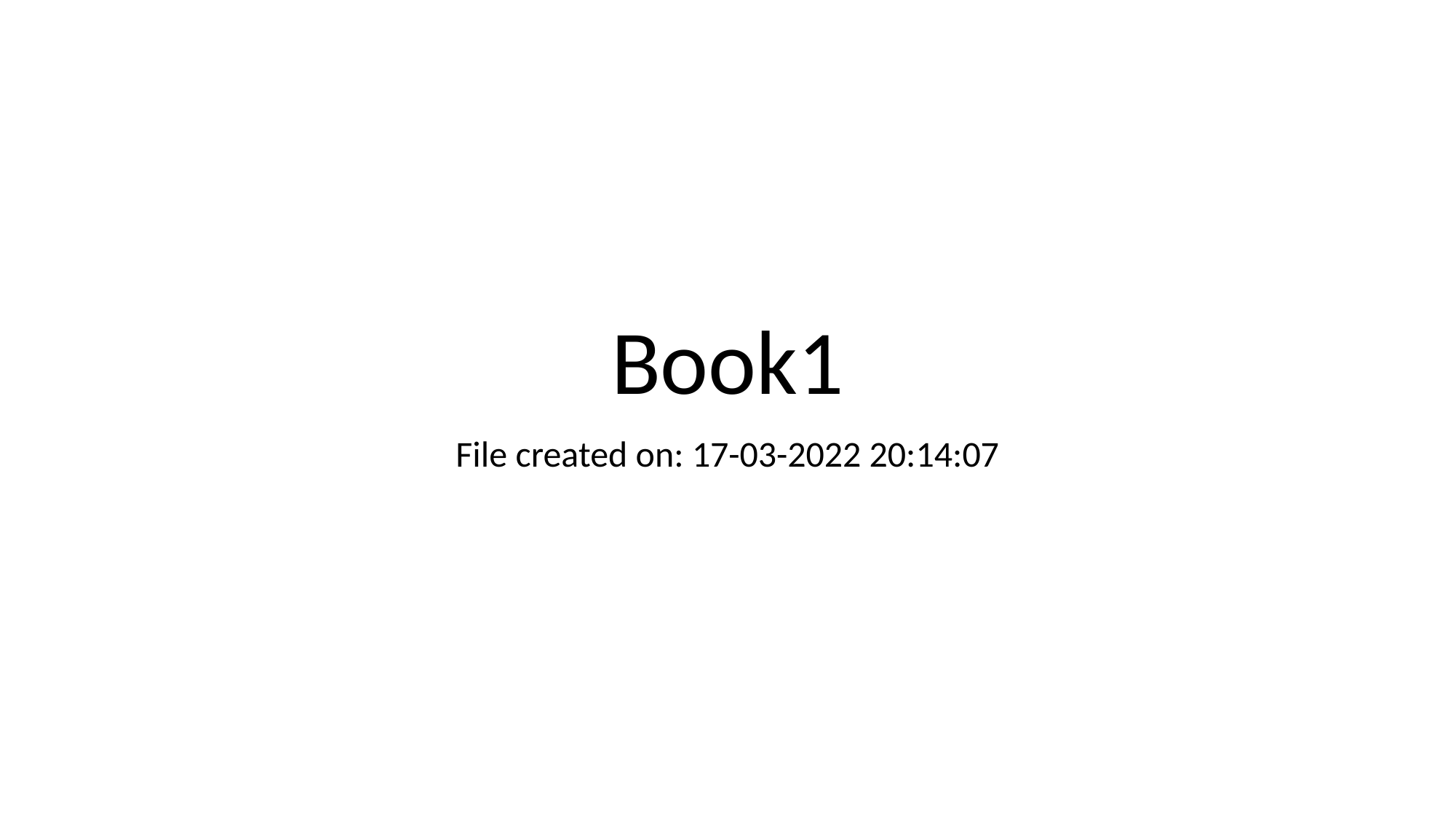

# Book1
File created on: 17-03-2022 20:14:07